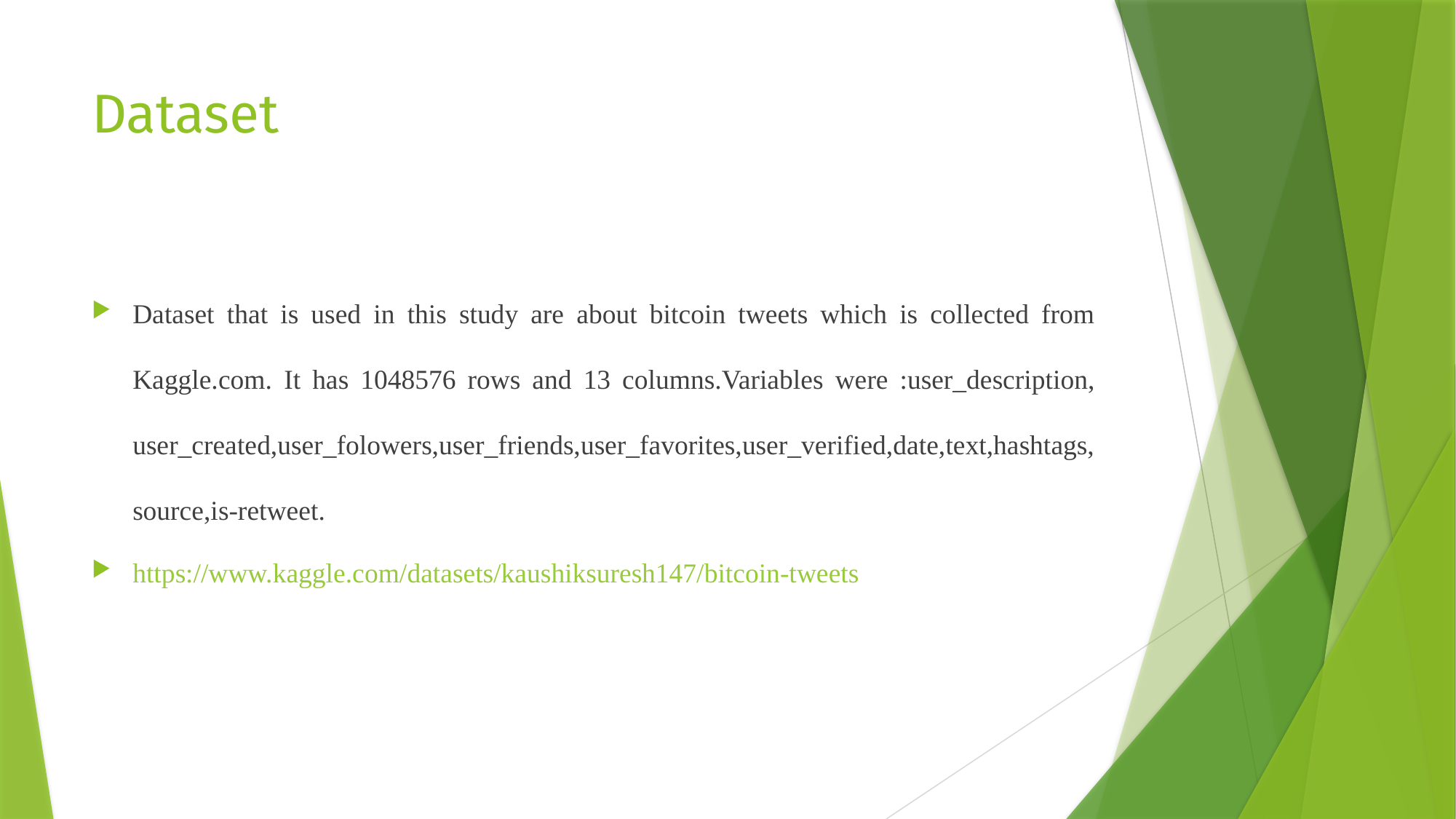

# Dataset
Dataset that is used in this study are about bitcoin tweets which is collected from Kaggle.com. It has 1048576 rows and 13 columns.Variables were :user_description, user_created,user_folowers,user_friends,user_favorites,user_verified,date,text,hashtags,source,is-retweet.
https://www.kaggle.com/datasets/kaushiksuresh147/bitcoin-tweets